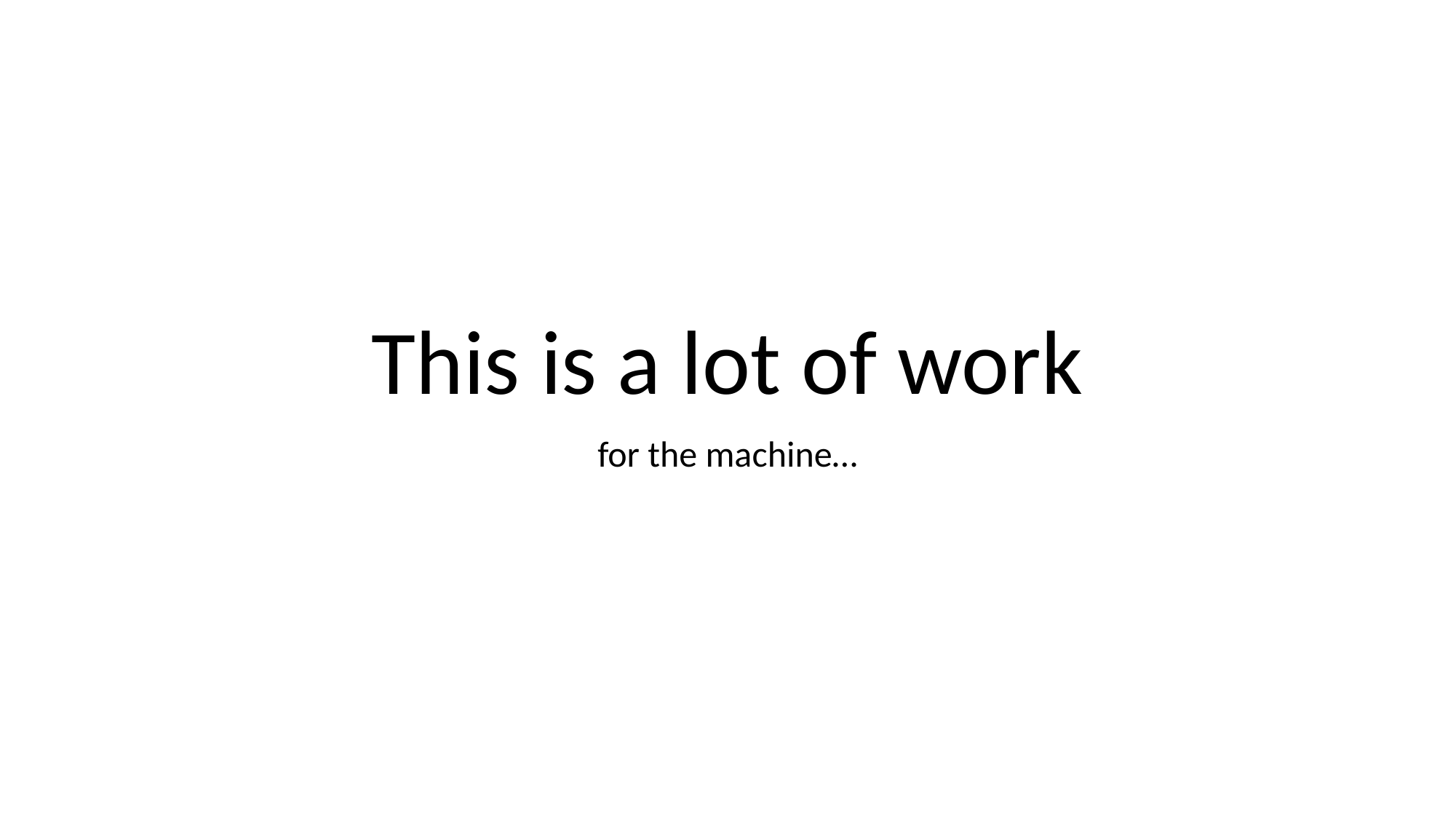

# This is a lot of work
for the machine…